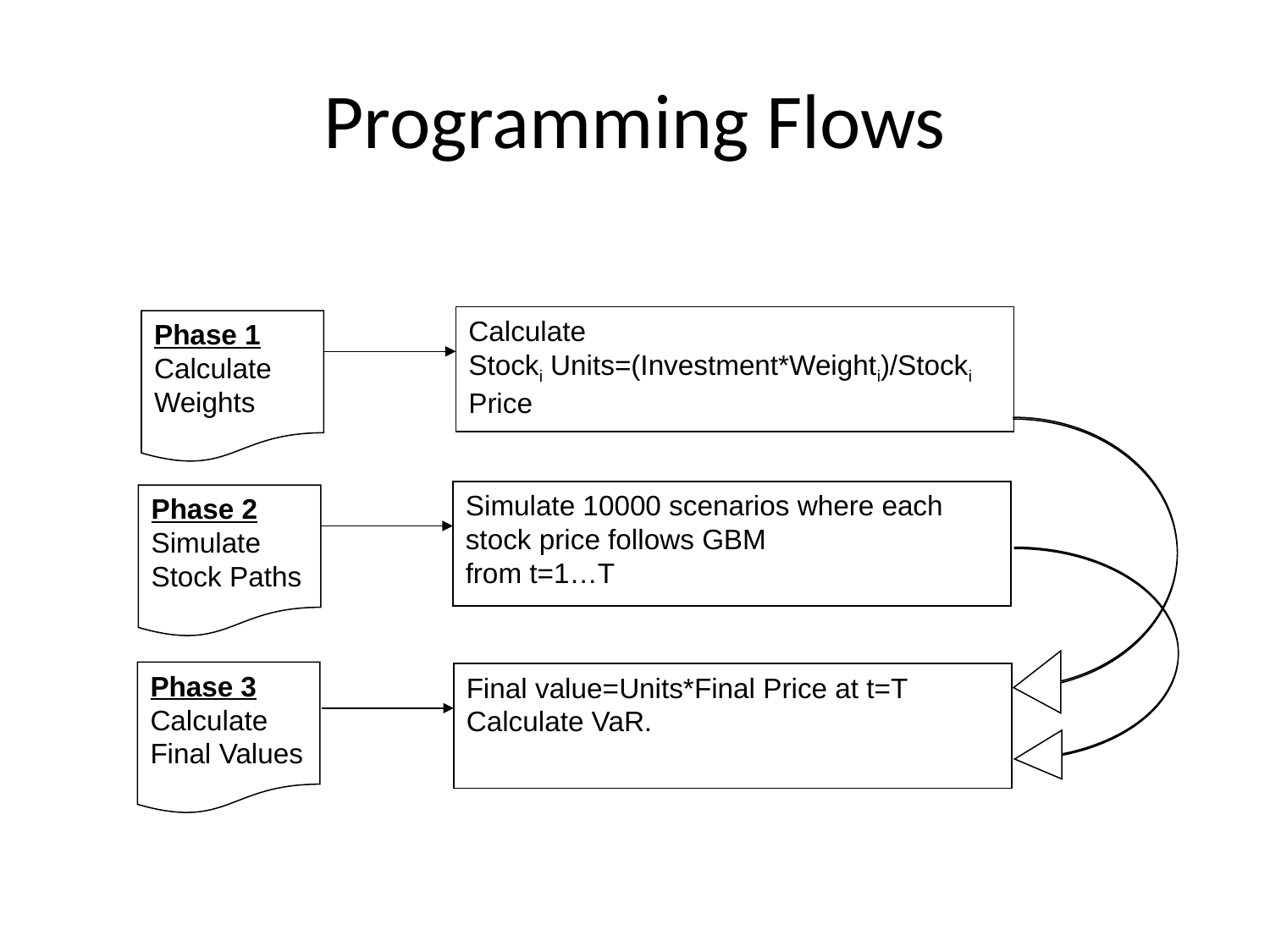

# Programming Flows

Calculate
Stocki Units=(Investment*Weighti)/Stocki Price
Phase 1
Calculate
Weights

Simulate 10000 scenarios where each stock price follows GBM
from t=1…T
Phase 2
Simulate
Stock Paths

Phase 3
Calculate
Final Values

Final value=Units*Final Price at t=T
Calculate VaR.